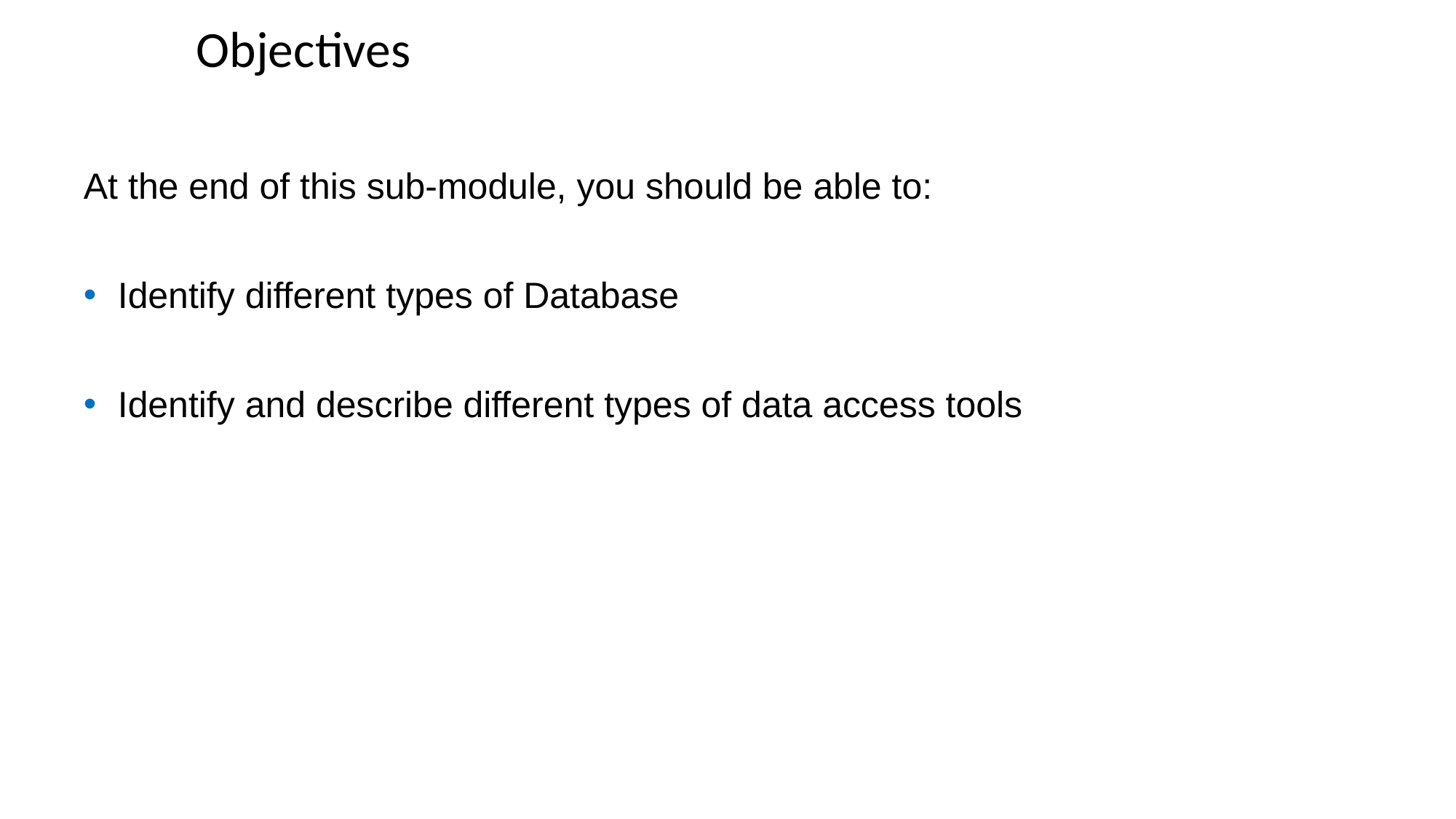

Objectives
At the end of this sub-module, you should be able to:

Identify different types of Database

Identify and describe different types of data access tools